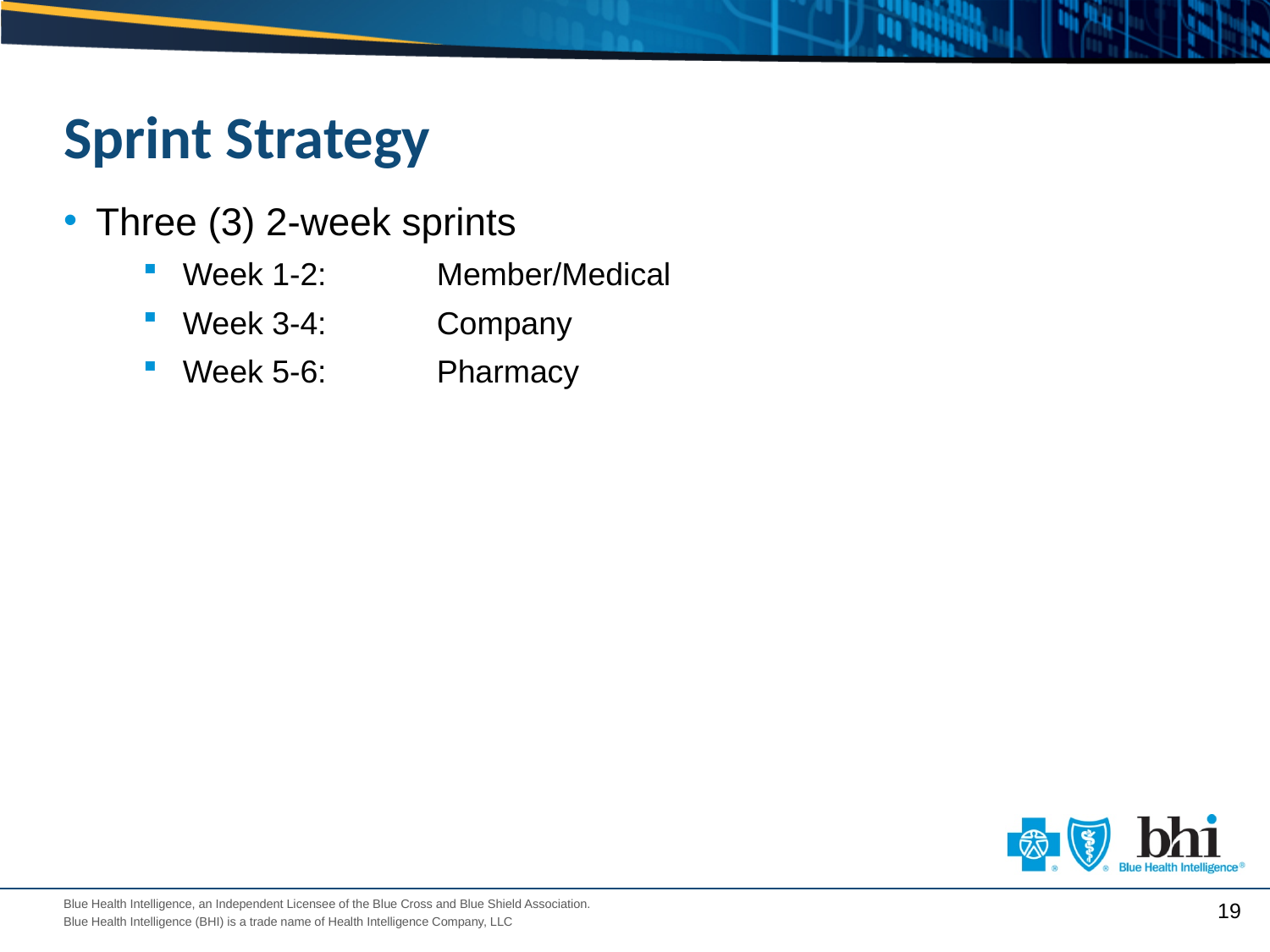

# Sprint Strategy
Three (3) 2-week sprints
Week 1-2:	Member/Medical
Week 3-4:	Company
Week 5-6:	Pharmacy